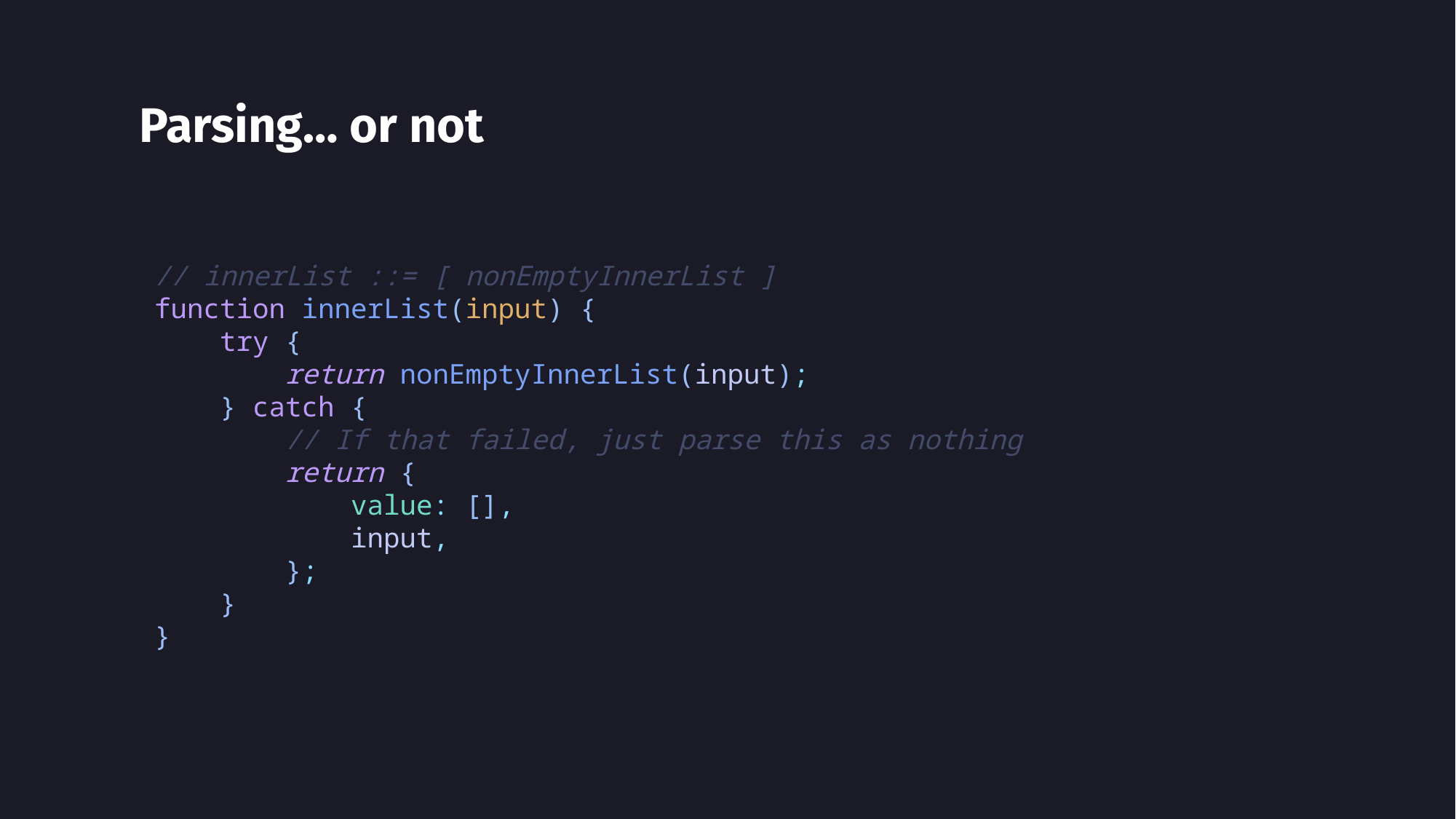

# Parsing… or not
// innerList ::= [ nonEmptyInnerList ]
function innerList(input) {
    try {
        return nonEmptyInnerList(input);
    } catch {
        // If that failed, just parse this as nothing
        return {
            value: [],
            input,
        };
    }
}